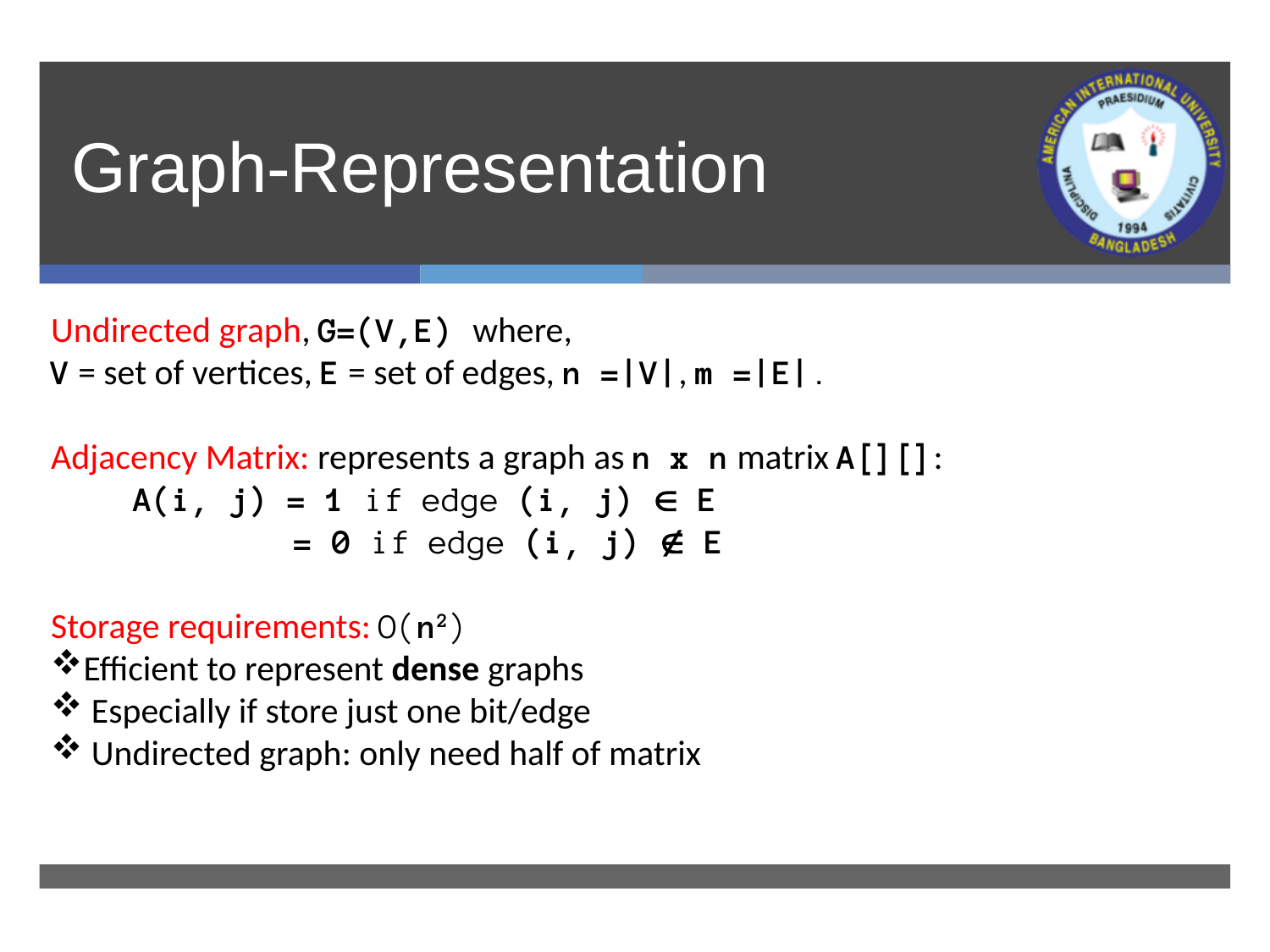

# Graph-Representation
Undirected graph, G=(V,E) where,
V = set of vertices, E = set of edges, n =|V|, m =|E|.

Adjacency Matrix: represents a graph as n x n matrix A[][]:
 A(i, j) = 1 if edge (i, j) ∈ E
           = 0 if edge (i, j) ∉ E

Storage requirements: O(n2)
Efficient to represent dense graphs
 Especially if store just one bit/edge
 Undirected graph: only need half of matrix